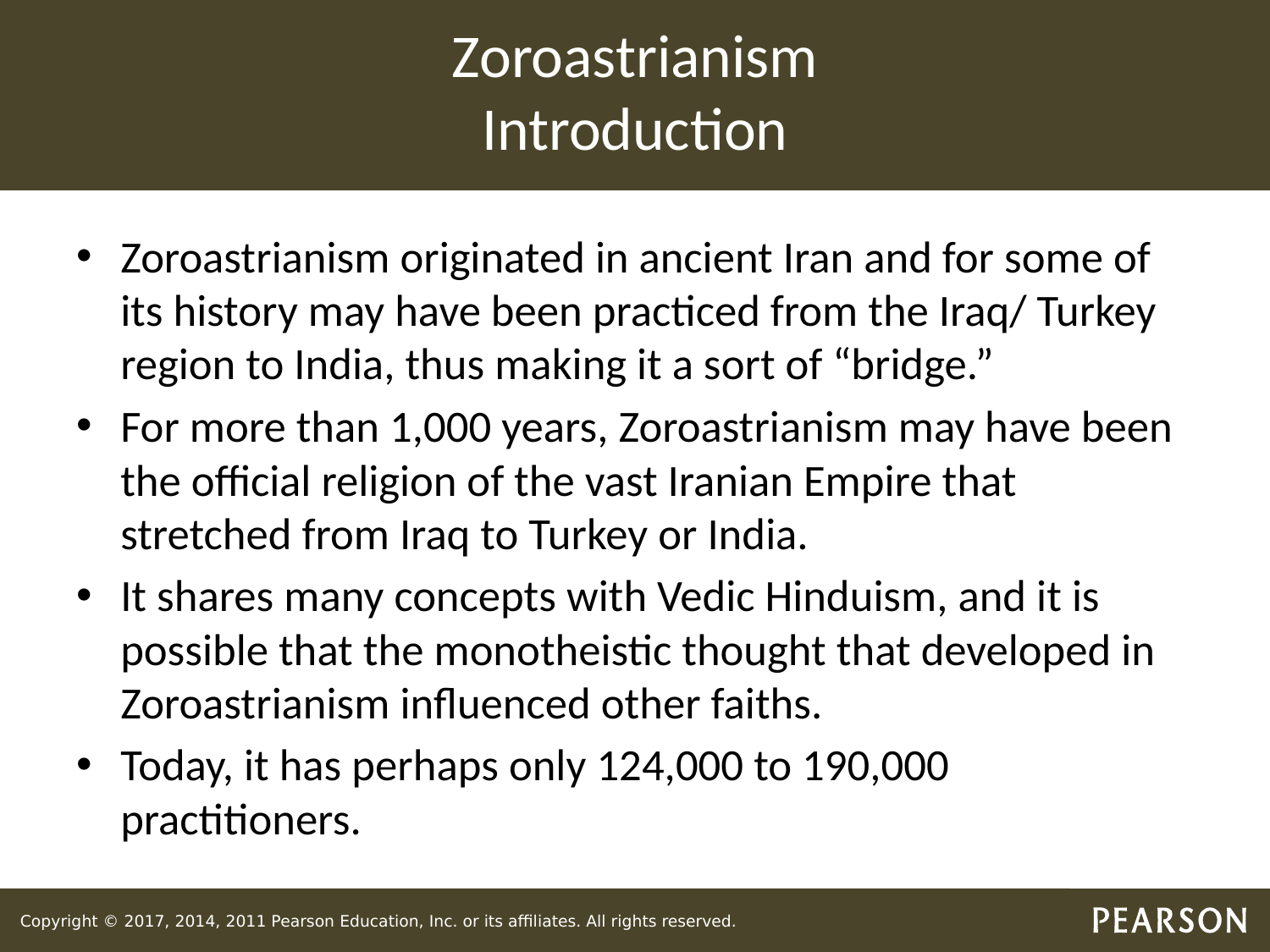

# Zoroastrianism Introduction
Zoroastrianism originated in ancient Iran and for some of its history may have been practiced from the Iraq/ Turkey region to India, thus making it a sort of “bridge.”
For more than 1,000 years, Zoroastrianism may have been the official religion of the vast Iranian Empire that stretched from Iraq to Turkey or India.
It shares many concepts with Vedic Hinduism, and it is possible that the monotheistic thought that developed in Zoroastrianism influenced other faiths.
Today, it has perhaps only 124,000 to 190,000 practitioners.